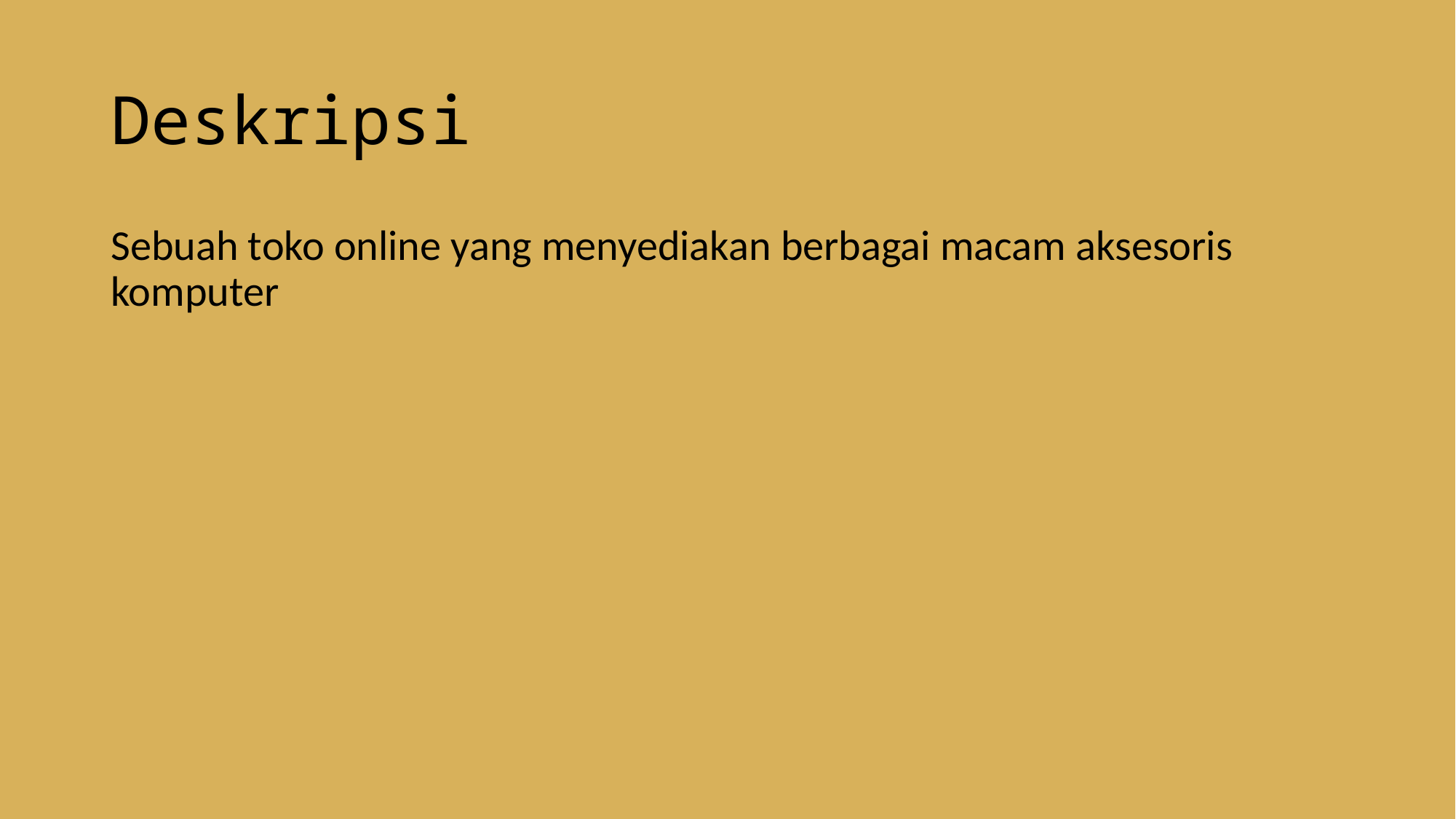

# Deskripsi
Sebuah toko online yang menyediakan berbagai macam aksesoris komputer